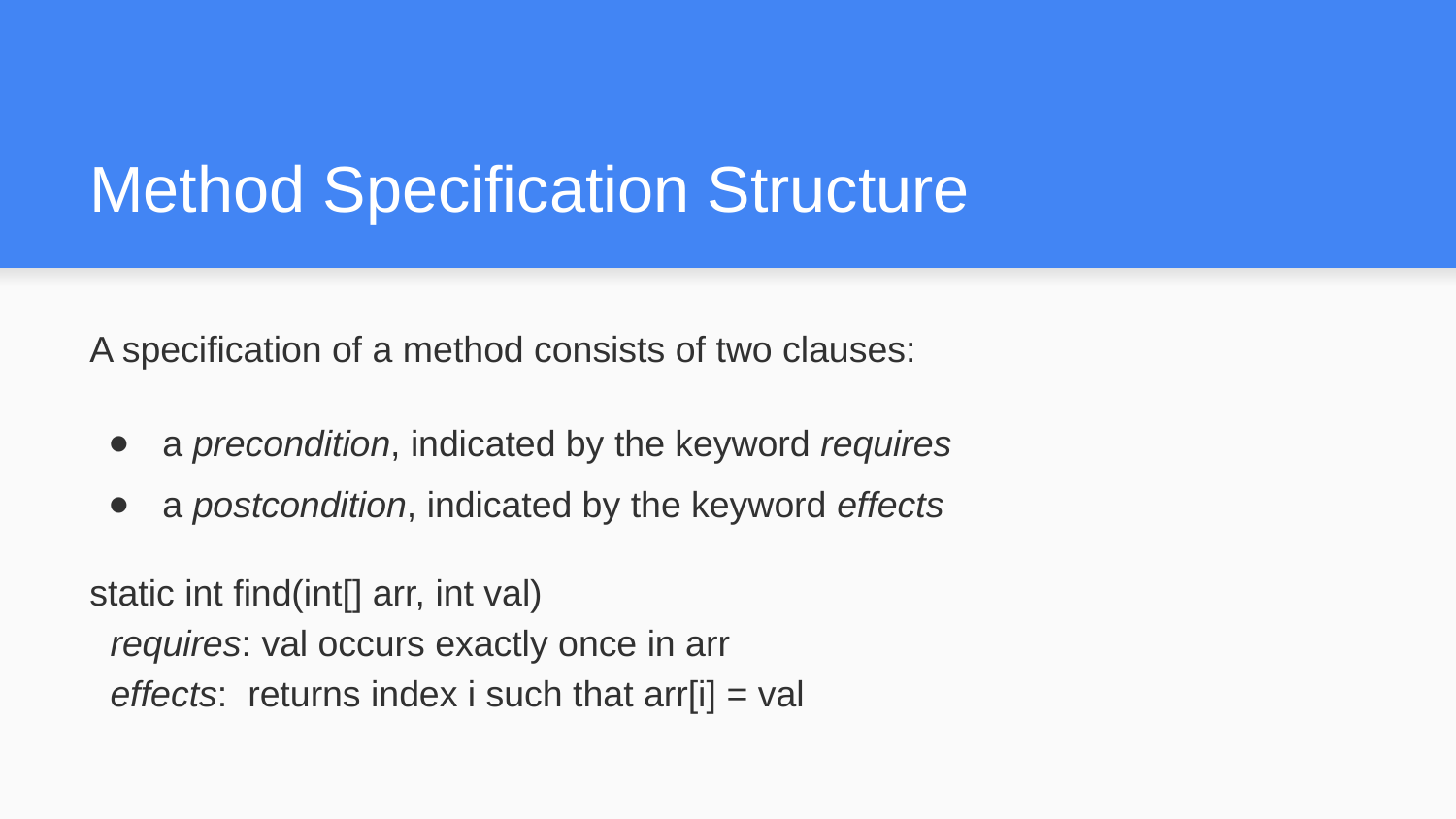

# Method Specification Structure
A specification of a method consists of two clauses:
a precondition, indicated by the keyword requires
a postcondition, indicated by the keyword effects
static int find(int[] arr, int val)
  requires: val occurs exactly once in arr
  effects:  returns index i such that arr[i] = val